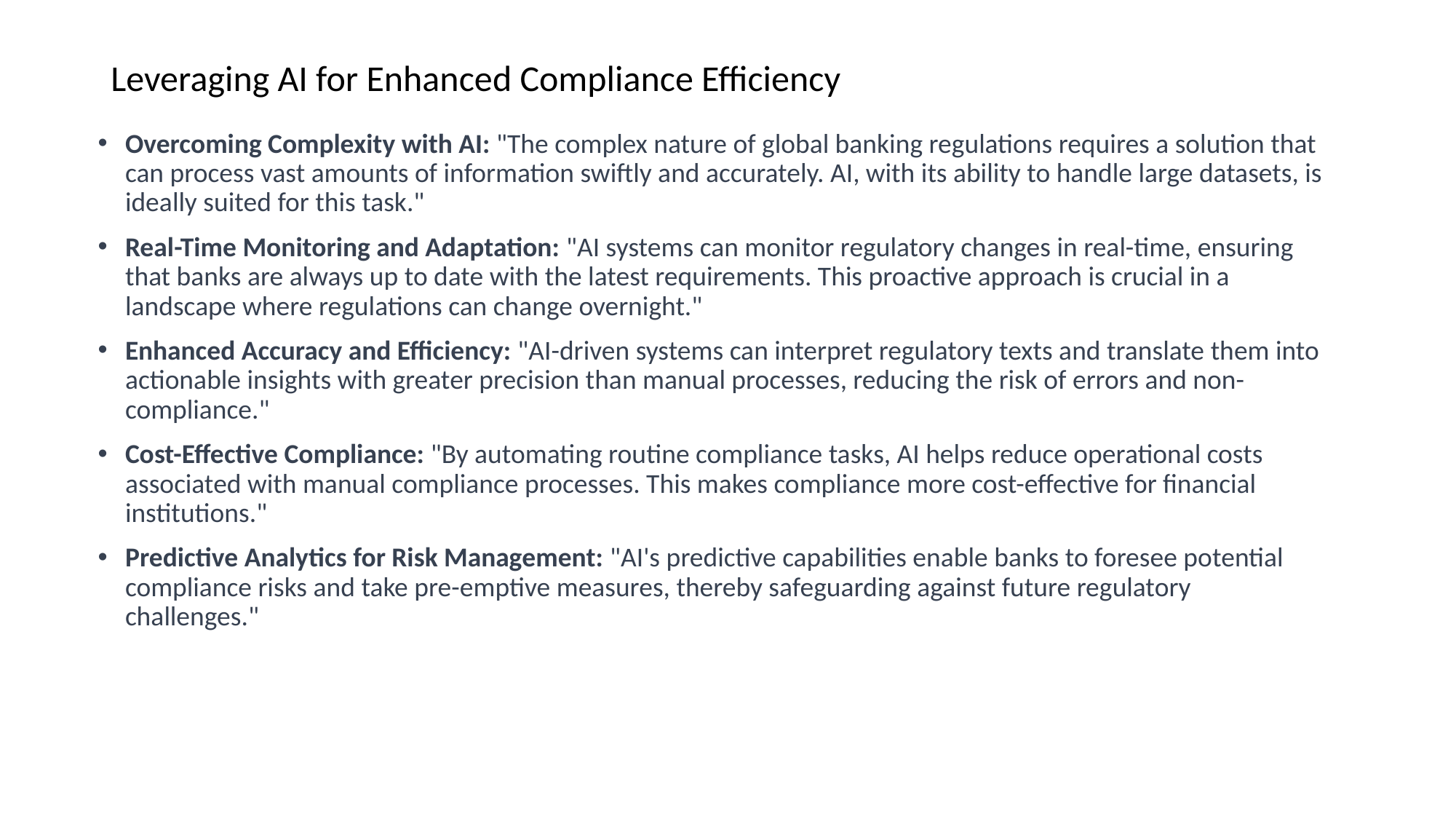

# Leveraging AI for Enhanced Compliance Efficiency
Overcoming Complexity with AI: "The complex nature of global banking regulations requires a solution that can process vast amounts of information swiftly and accurately. AI, with its ability to handle large datasets, is ideally suited for this task."
Real-Time Monitoring and Adaptation: "AI systems can monitor regulatory changes in real-time, ensuring that banks are always up to date with the latest requirements. This proactive approach is crucial in a landscape where regulations can change overnight."
Enhanced Accuracy and Efficiency: "AI-driven systems can interpret regulatory texts and translate them into actionable insights with greater precision than manual processes, reducing the risk of errors and non-compliance."
Cost-Effective Compliance: "By automating routine compliance tasks, AI helps reduce operational costs associated with manual compliance processes. This makes compliance more cost-effective for financial institutions."
Predictive Analytics for Risk Management: "AI's predictive capabilities enable banks to foresee potential compliance risks and take pre-emptive measures, thereby safeguarding against future regulatory challenges."